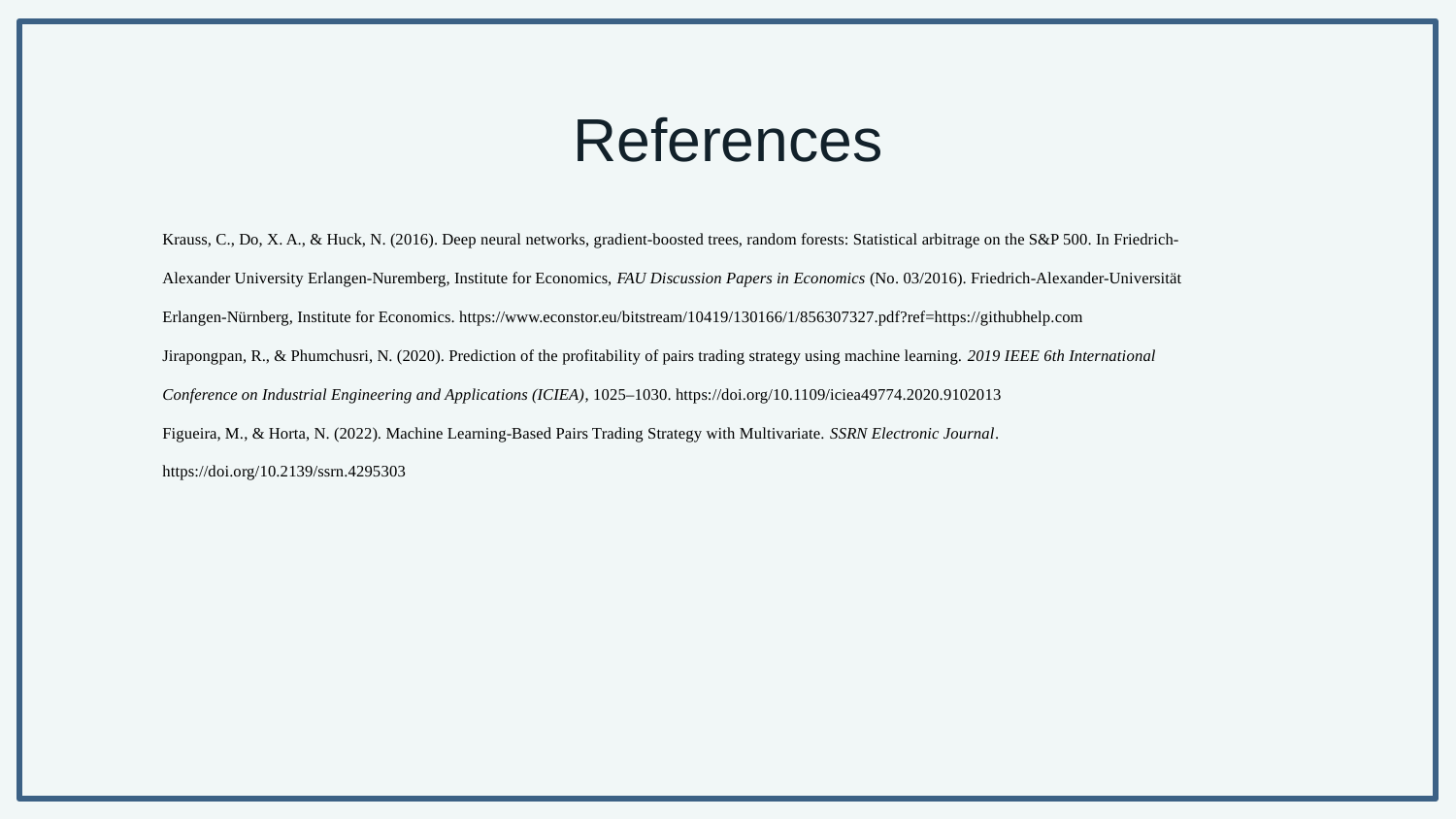

# References
Krauss, C., Do, X. A., & Huck, N. (2016). Deep neural networks, gradient-boosted trees, random forests: Statistical arbitrage on the S&P 500. In Friedrich-Alexander University Erlangen-Nuremberg, Institute for Economics, FAU Discussion Papers in Economics (No. 03/2016). Friedrich-Alexander-Universität Erlangen-Nürnberg, Institute for Economics. https://www.econstor.eu/bitstream/10419/130166/1/856307327.pdf?ref=https://githubhelp.com
Jirapongpan, R., & Phumchusri, N. (2020). Prediction of the profitability of pairs trading strategy using machine learning. 2019 IEEE 6th International Conference on Industrial Engineering and Applications (ICIEA), 1025–1030. https://doi.org/10.1109/iciea49774.2020.9102013
Figueira, M., & Horta, N. (2022). Machine Learning-Based Pairs Trading Strategy with Multivariate. SSRN Electronic Journal. https://doi.org/10.2139/ssrn.4295303